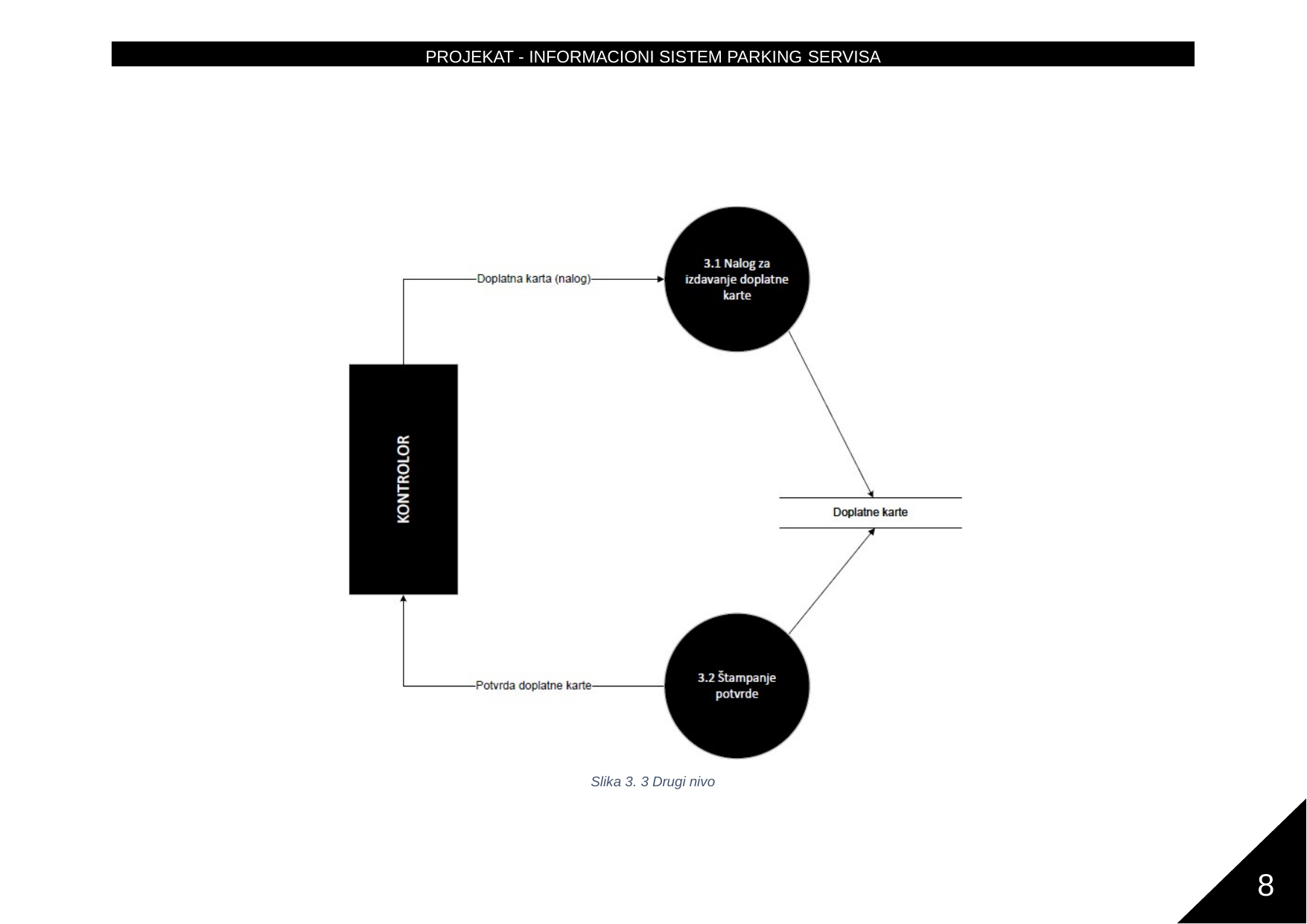

PROJEKAT - INFORMACIONI SISTEM PARKING SERVISA

Slika 3. 3 Drugi nivo

8